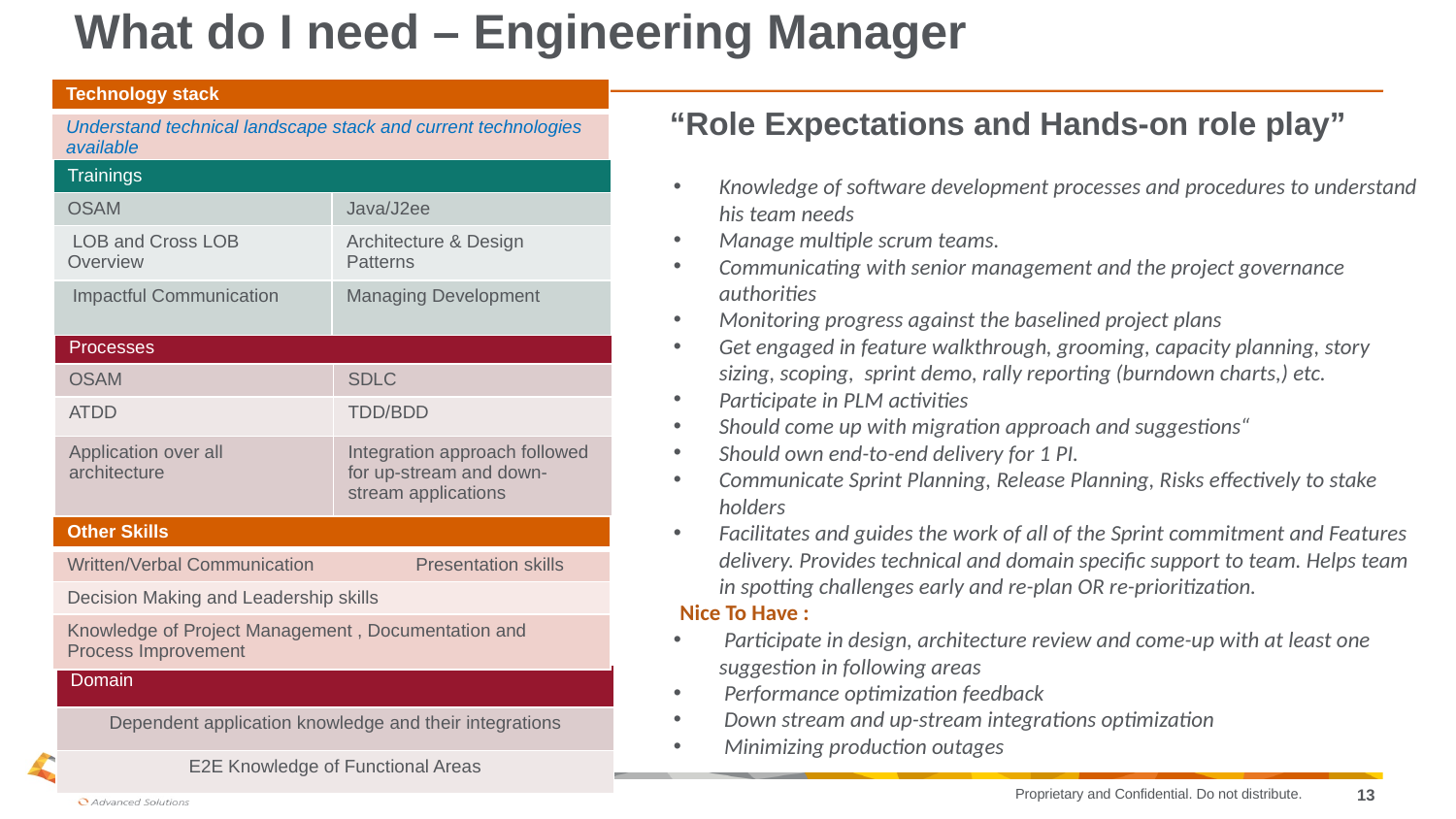

# What do I need – Engineering Manager
| Technology stack |
| --- |
| Understand technical landscape stack and current technologies available |
“Role Expectations and Hands-on role play”
| Trainings |  |
| --- | --- |
| OSAM | Java/J2ee |
| LOB and Cross LOB Overview | Architecture & Design Patterns |
| Impactful Communication | Managing Development |
Knowledge of software development processes and procedures to understand his team needs
Manage multiple scrum teams.
Communicating with senior management and the project governance authorities
Monitoring progress against the baselined project plans
Get engaged in feature walkthrough, grooming, capacity planning, story sizing, scoping,  sprint demo, rally reporting (burndown charts,) etc.
Participate in PLM activities
Should come up with migration approach and suggestions“
Should own end-to-end delivery for 1 PI.
Communicate Sprint Planning, Release Planning, Risks effectively to stake holders
Facilitates and guides the work of all of the Sprint commitment and Features delivery. Provides technical and domain specific support to team. Helps team in spotting challenges early and re-plan OR re-prioritization.
 Nice To Have :
 Participate in design, architecture review and come-up with at least one suggestion in following areas
 Performance optimization feedback
 Down stream and up-stream integrations optimization
 Minimizing production outages
| Processes |  |
| --- | --- |
| OSAM | SDLC |
| ATDD | TDD/BDD |
| Application over all architecture | Integration approach followed for up-stream and down-stream applications |
| Other Skills |
| --- |
| Written/Verbal Communication Presentation skills |
| Decision Making and Leadership skills |
| Knowledge of Project Management , Documentation and Process Improvement |
| Domain |
| --- |
| Dependent application knowledge and their integrations |
| E2E Knowledge of Functional Areas |